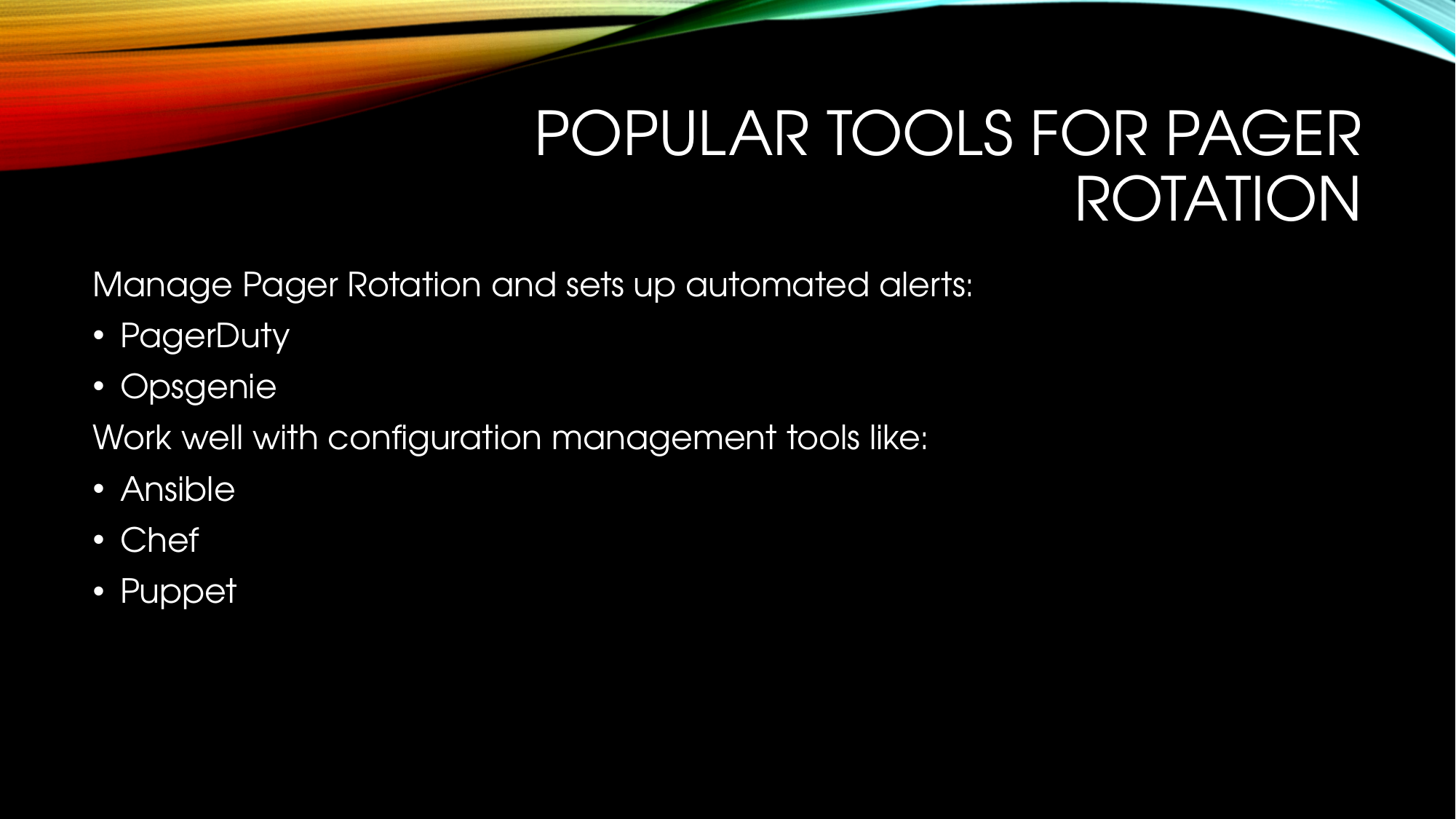

# Popular Tools for Pager Rotation
Manage Pager Rotation and sets up automated alerts:
PagerDuty
Opsgenie
Work well with configuration management tools like:
Ansible
Chef
Puppet